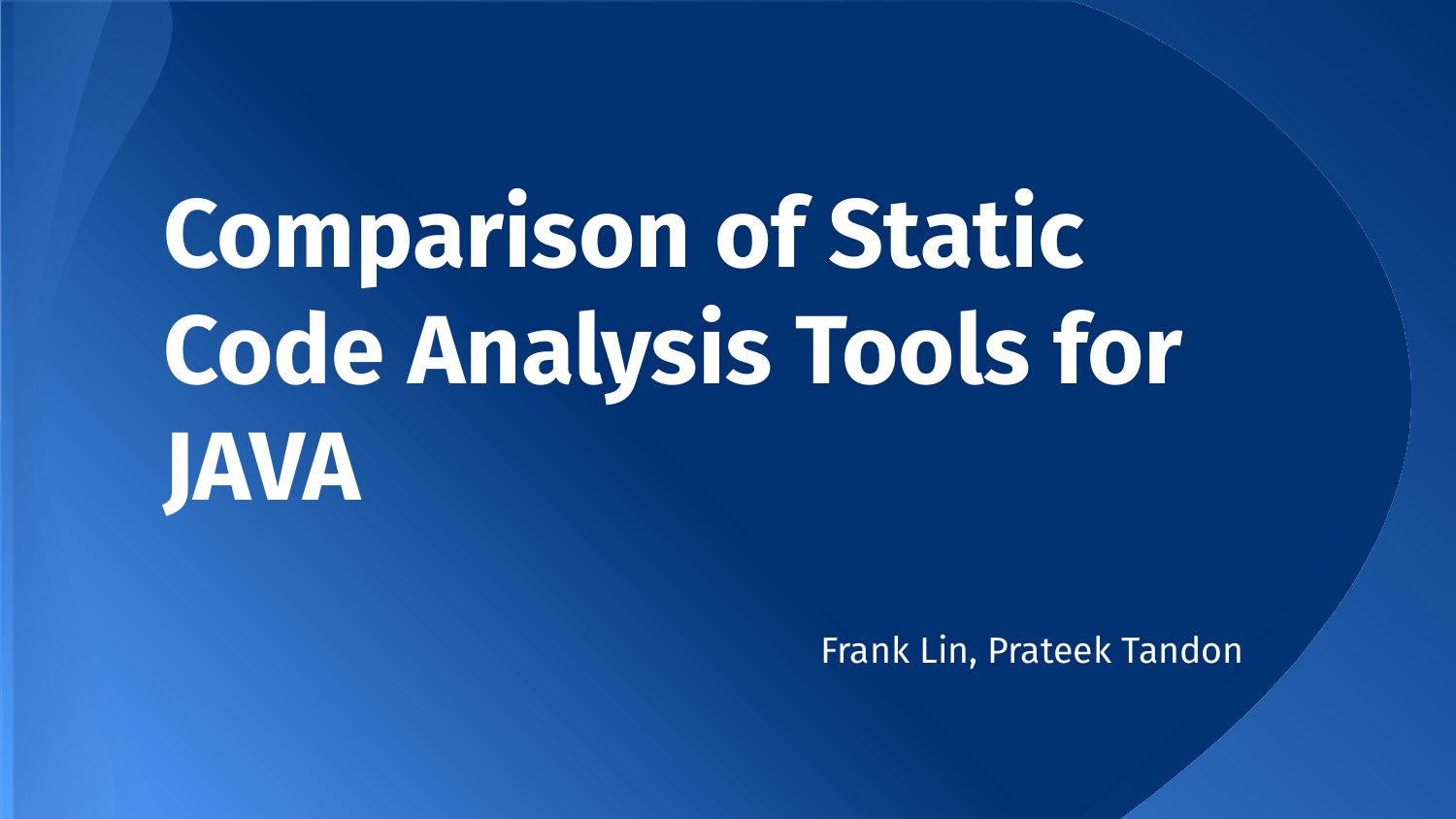

Comparison of Static Code Analysis Tools for JAVA
Frank Lin, Prateek Tandon